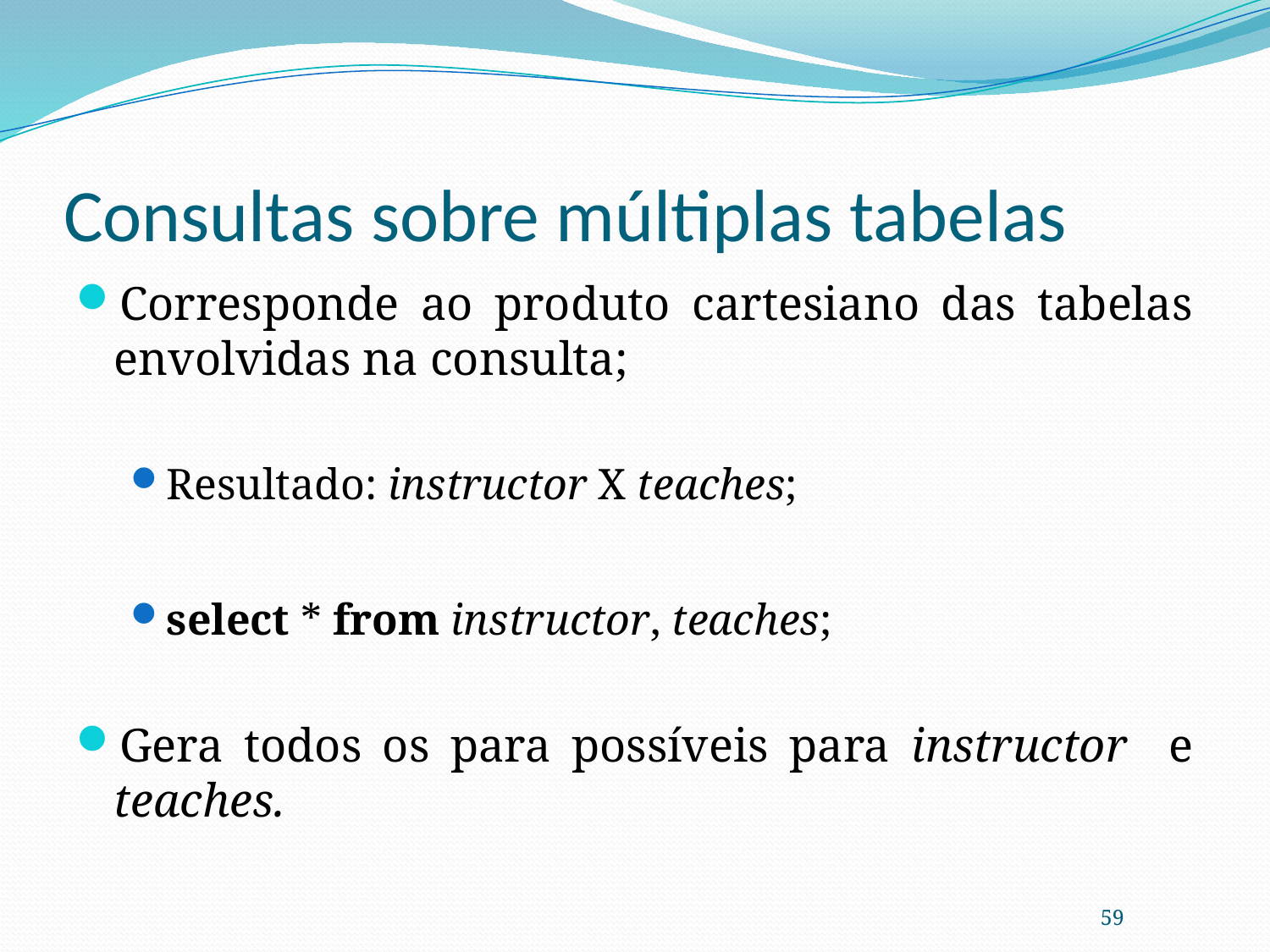

# Consultas sobre múltiplas tabelas
Corresponde ao produto cartesiano das tabelas envolvidas na consulta;

Resultado: instructor X teaches;

select * from instructor, teaches;

Gera todos os para possíveis para instructor  e teaches.
59